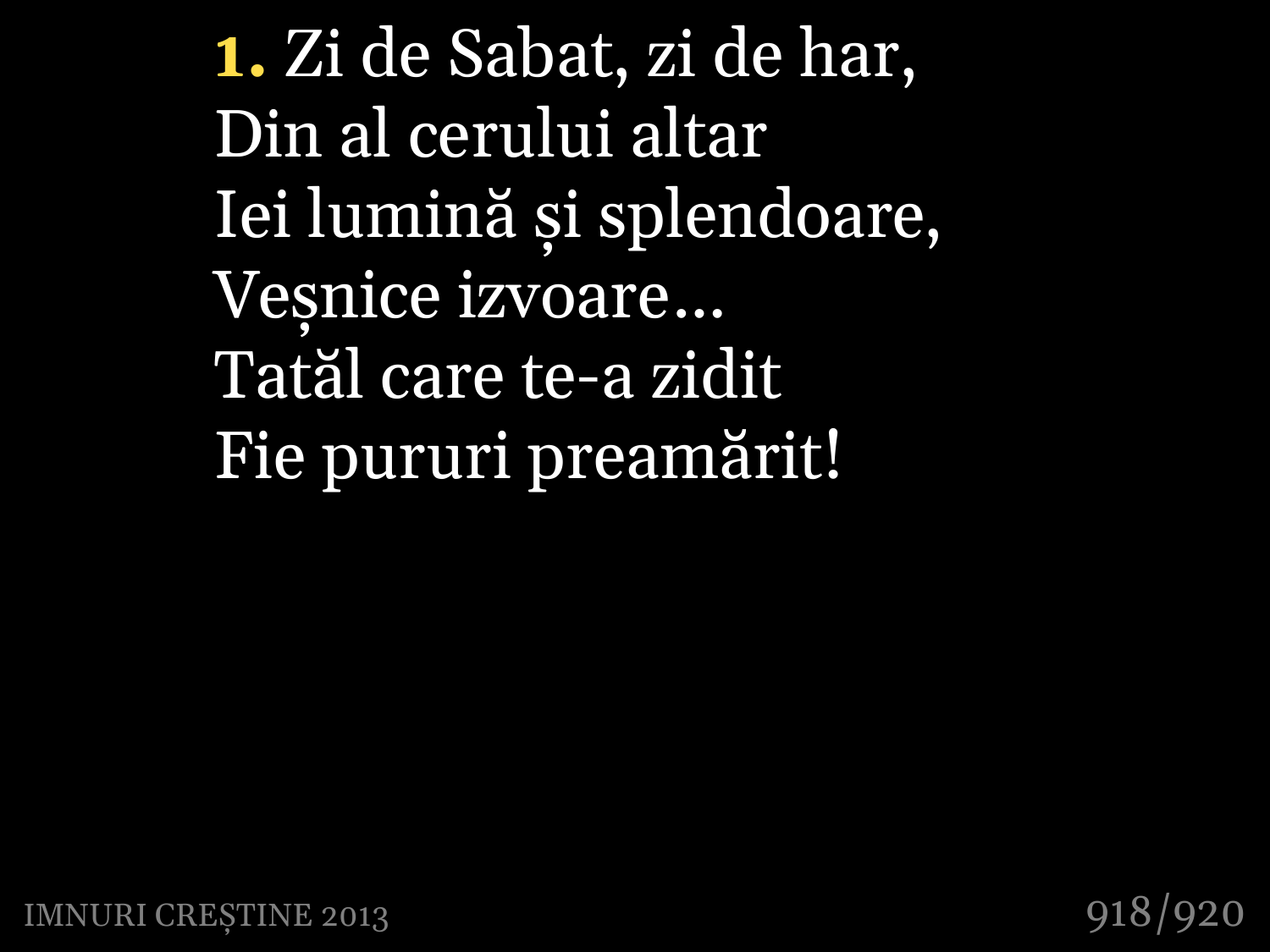

1. Zi de Sabat, zi de har,
Din al cerului altar
Iei lumină și splendoare,
Veșnice izvoare…
Tatăl care te-a zidit
Fie pururi preamărit!
918/920
IMNURI CREȘTINE 2013